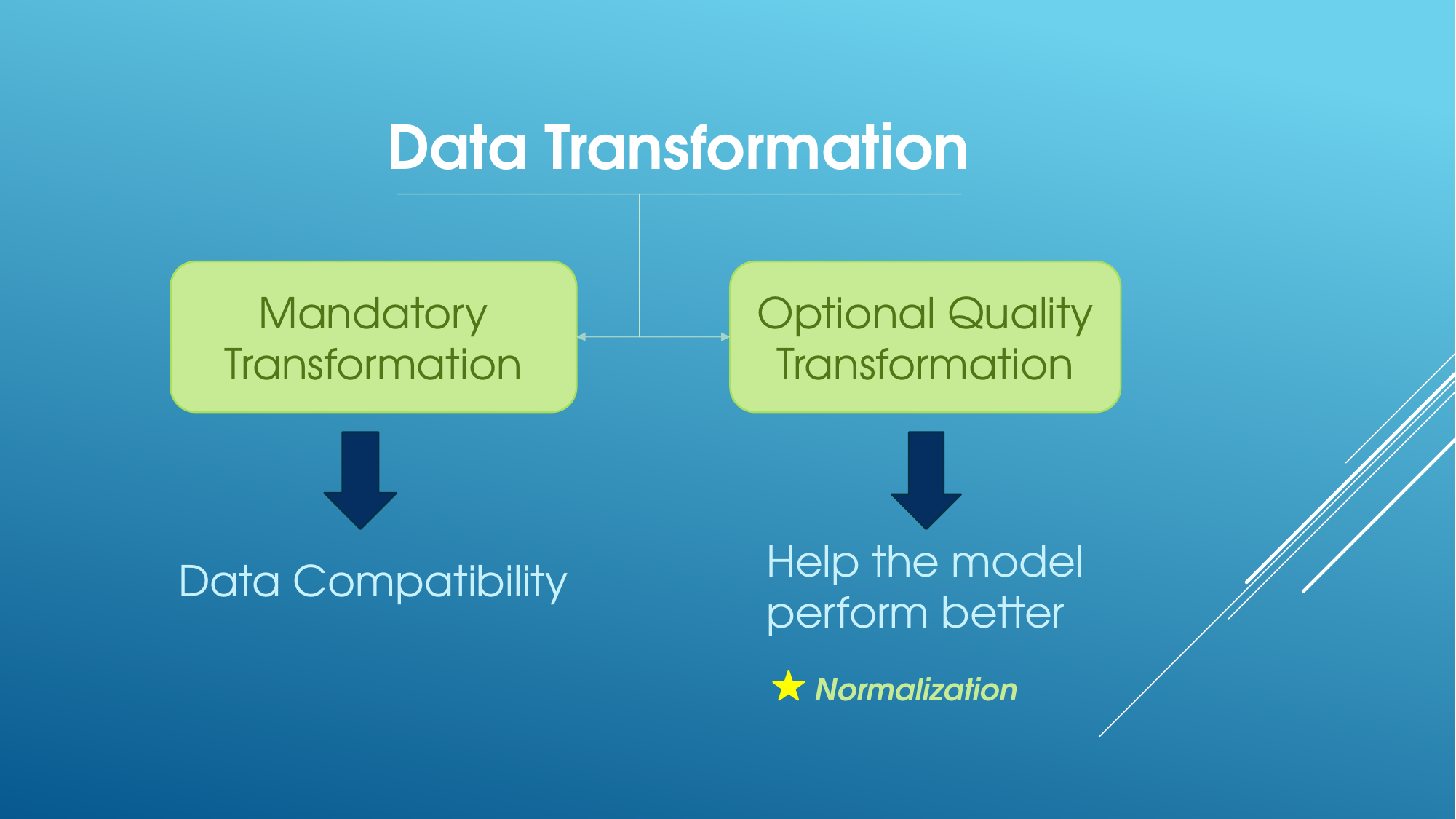

Data Transformation
Mandatory Transformation
Optional Quality Transformation

Help the model perform better
Data Compatibility
Normalization